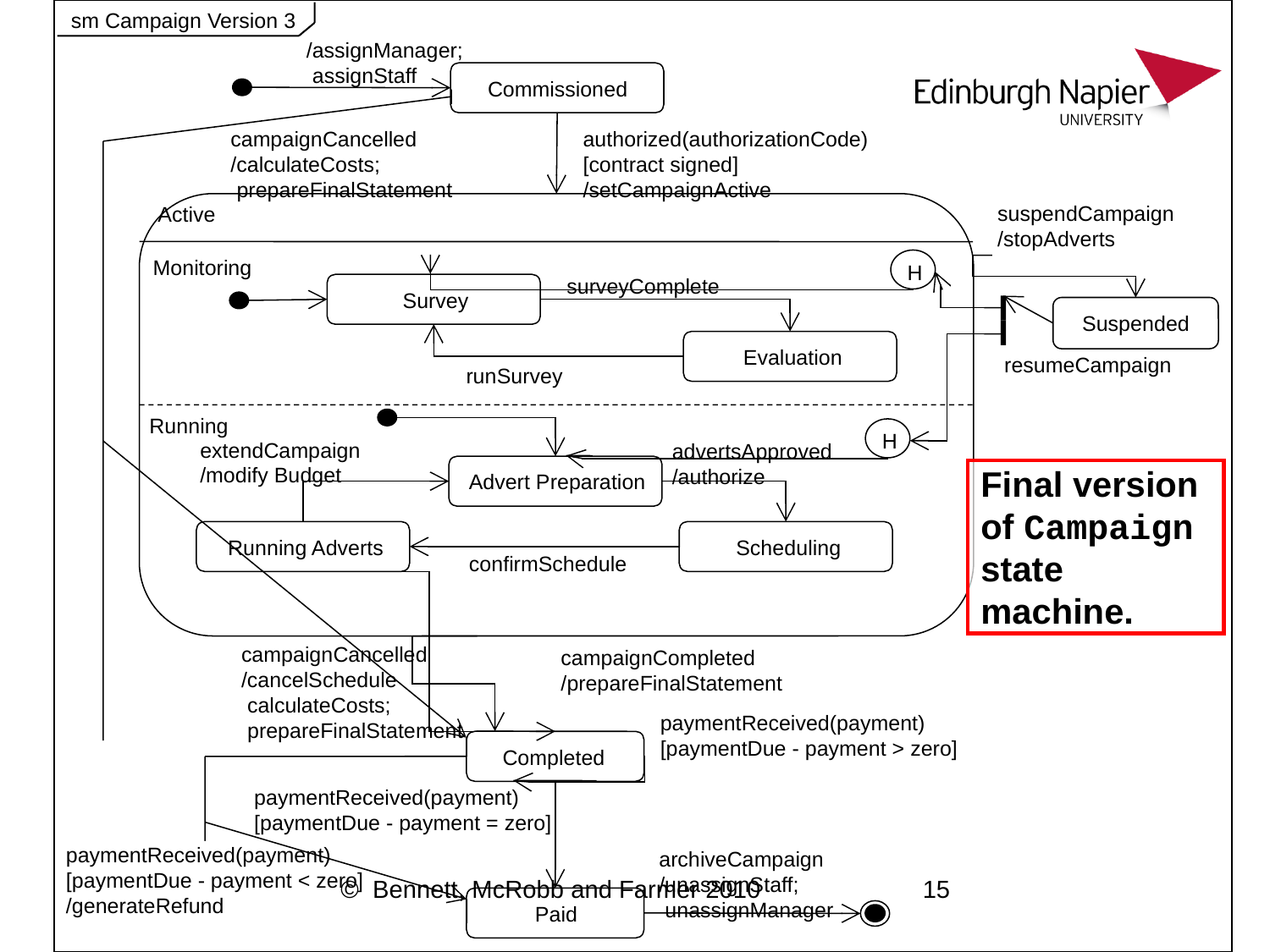

campaignCancelled
/calculateCosts;
 prepareFinalStatement
authorized(authorizationCode)
[contract signed]
/setCampaignActive

sm Campaign Version 3

/assignManager;
 assignStaff

Commissioned

suspendCampaign
/stopAdverts
Active

Monitoring

H

surveyComplete

Survey

Suspended

Evaluation
resumeCampaign
runSurvey

Running

H
extendCampaign
/modify Budget
advertsApproved
/authorize

Advert Preparation

Running Adverts

Scheduling
confirmSchedule
campaignCancelled
/cancelSchedule
 calculateCosts;
 prepareFinalStatement

campaignCompleted
/prepareFinalStatement
paymentReceived(payment)
[paymentDue - payment > zero]

Completed

paymentReceived(payment)
[paymentDue - payment = zero]

paymentReceived(payment)
[paymentDue - payment < zero]
/generateRefund
archiveCampaign
/unassignStaff;
 unassignManager

Paid

# Final version of Campaign state machine.
©  Bennett, McRobb and Farmer 2010
15